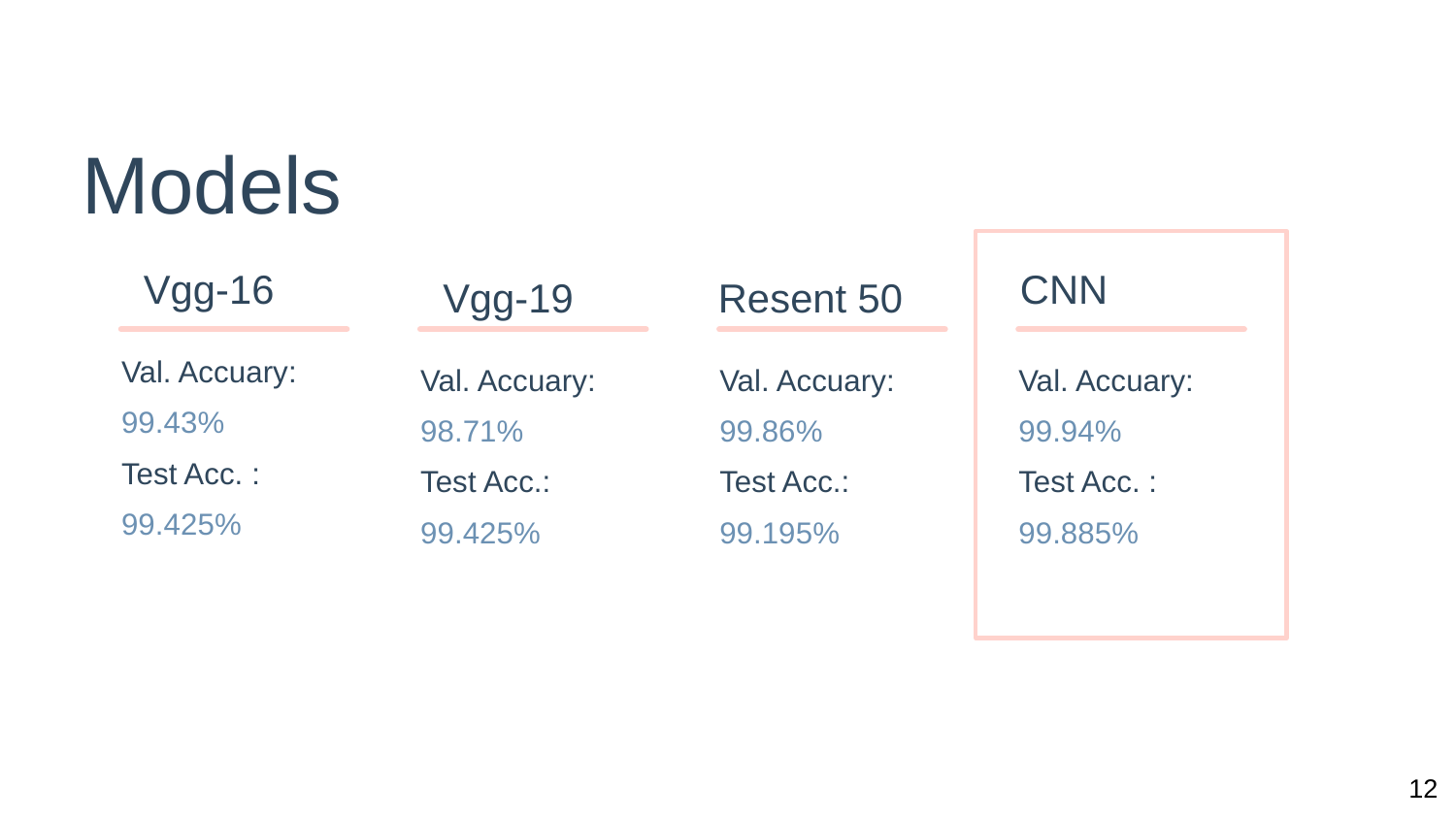

Models

CNN
Vgg-16
Vgg-19
Resent 50
Val. Accuary: 99.43%
Test Acc. :
99.425%

Val. Accuary:
98.71%
Test Acc.:
99.425%

Val. Accuary: 99.86%
Test Acc.:
99.195%
Val. Accuary: 99.94%
Test Acc. :
99.885%

12